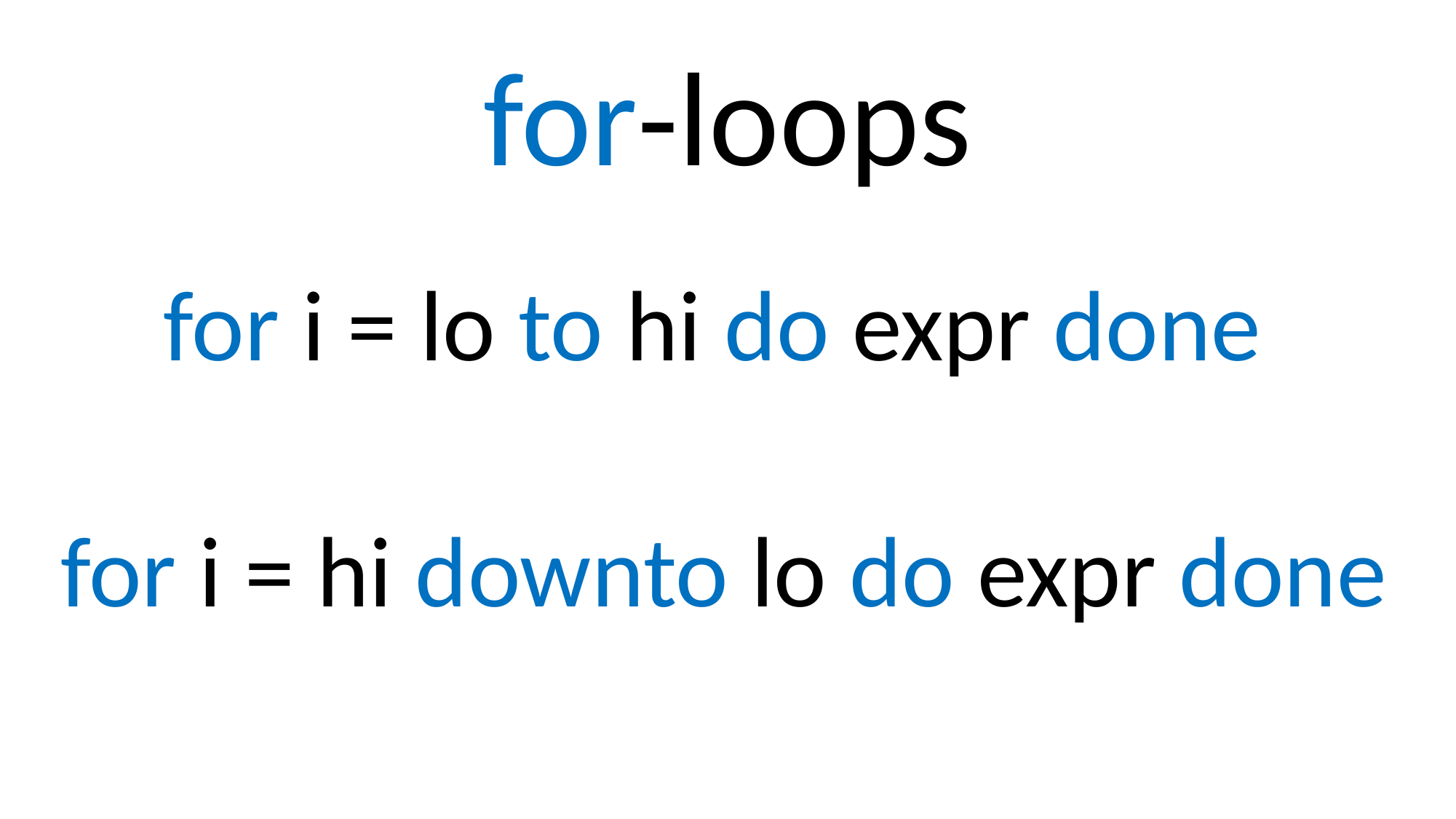

# for-loops
for i = lo to hi do expr done

for i = hi downto lo do expr done